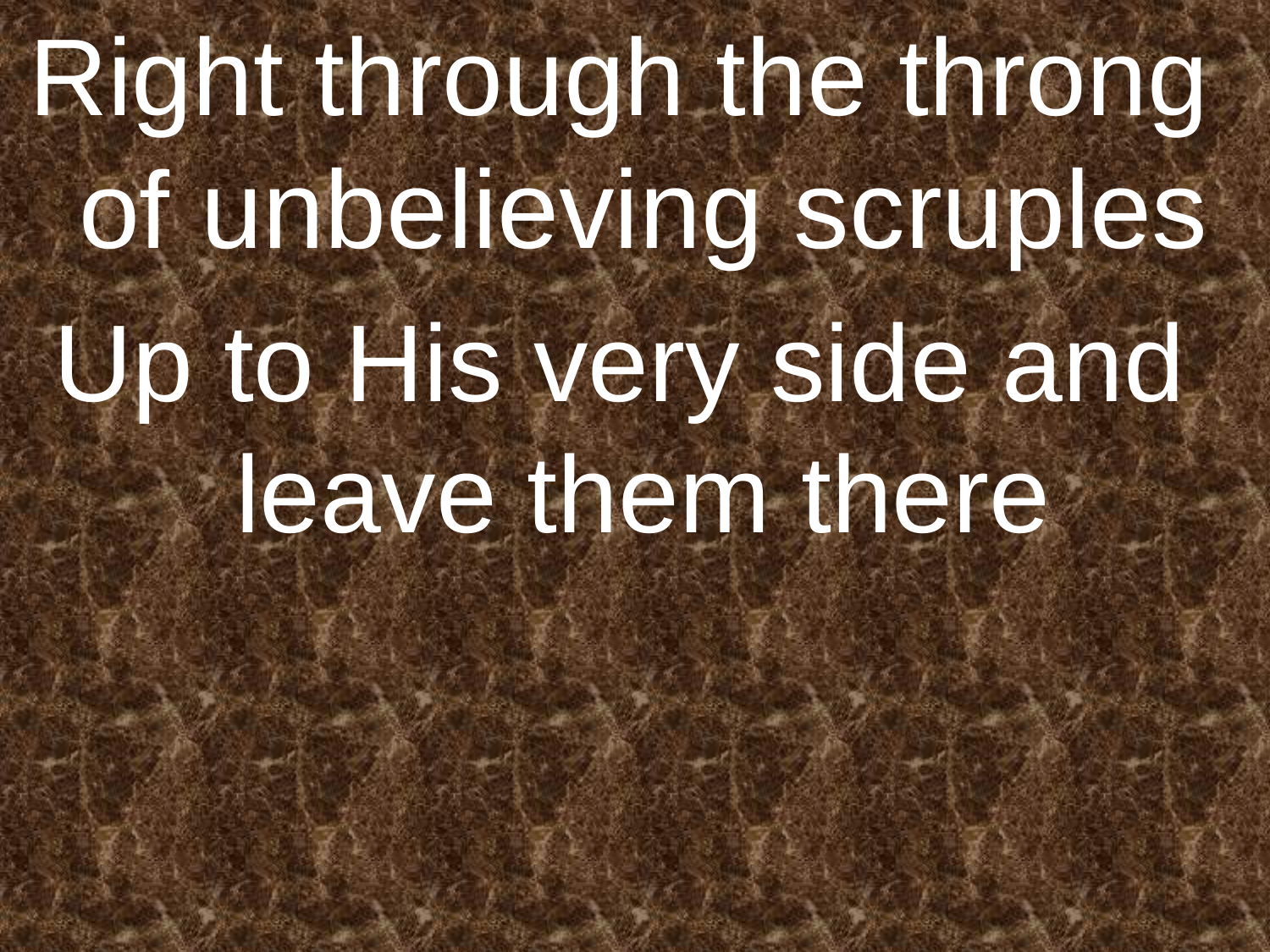

Right through the throng of unbelieving scruples
Up to His very side and leave them there